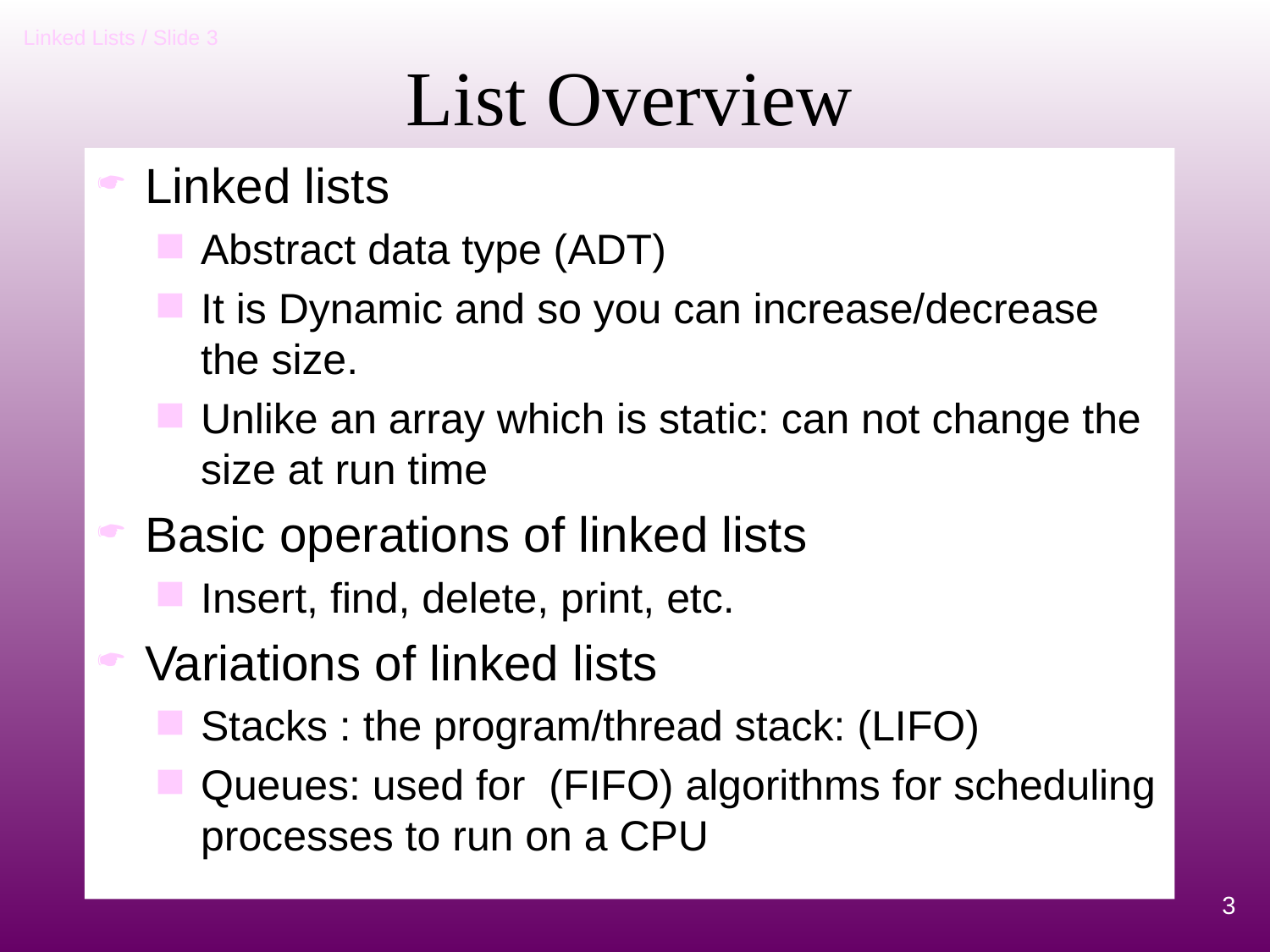

# List Overview
Linked lists
Abstract data type (ADT)
It is Dynamic and so you can increase/decrease the size.
Unlike an array which is static: can not change the size at run time
Basic operations of linked lists
Insert, find, delete, print, etc.
Variations of linked lists
Stacks : the program/thread stack: (LIFO)
Queues: used for  (FIFO) algorithms for scheduling processes to run on a CPU

3